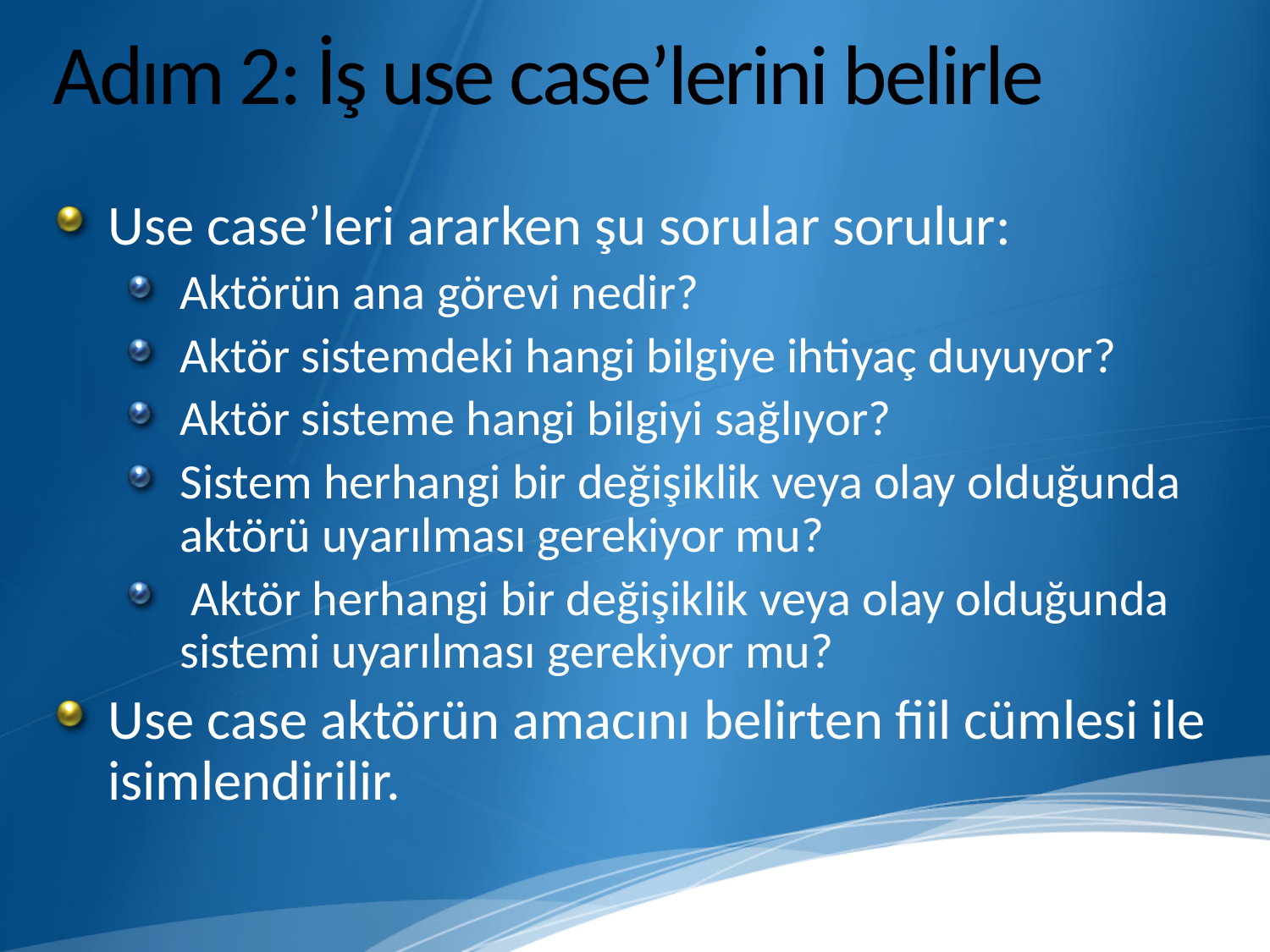

# Adım 2: İş use case’lerini belirle
Use case’leri ararken şu sorular sorulur:
Aktörün ana görevi nedir?
Aktör sistemdeki hangi bilgiye ihtiyaç duyuyor?
Aktör sisteme hangi bilgiyi sağlıyor?
Sistem herhangi bir değişiklik veya olay olduğunda aktörü uyarılması gerekiyor mu?
 Aktör herhangi bir değişiklik veya olay olduğunda sistemi uyarılması gerekiyor mu?
Use case aktörün amacını belirten fiil cümlesi ile isimlendirilir.